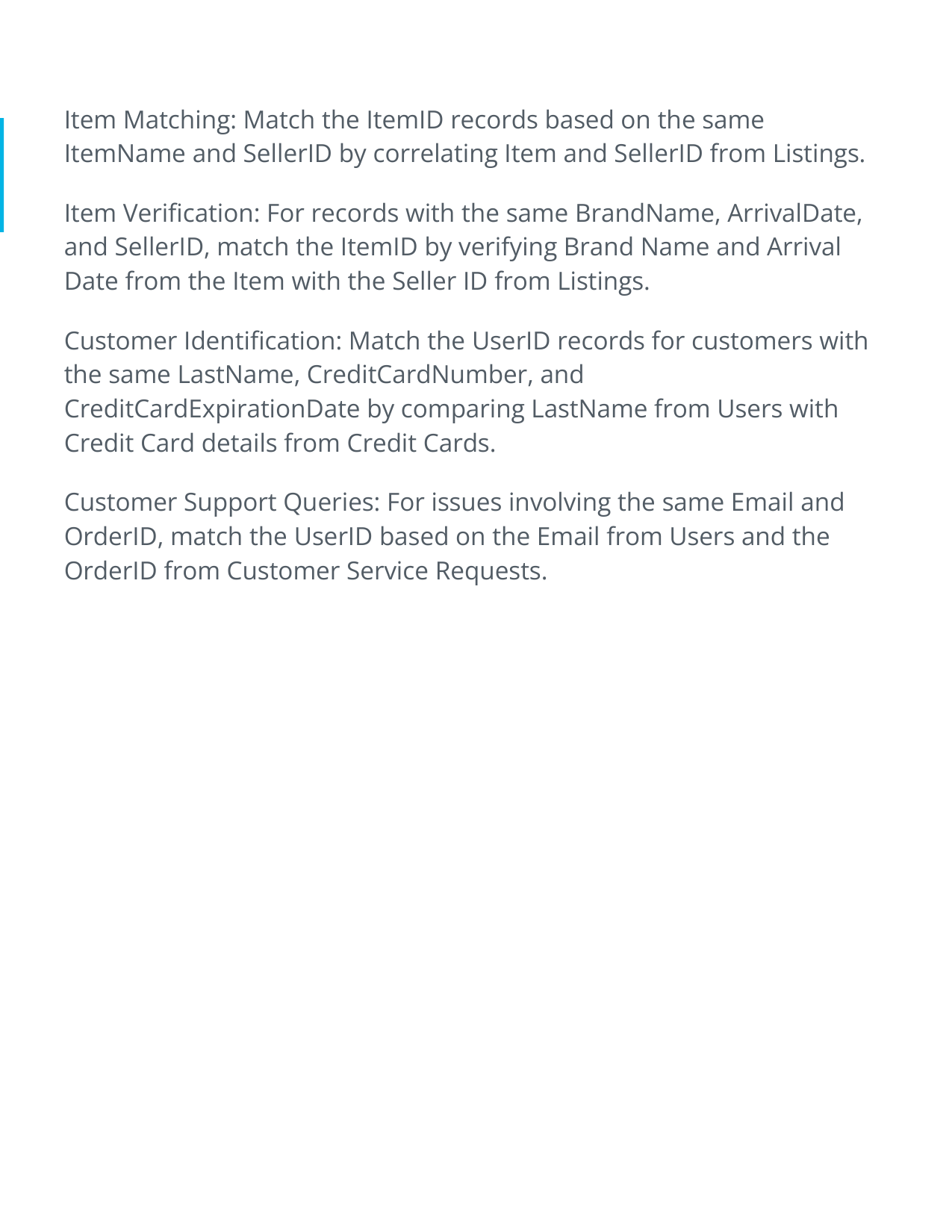

Item Matching: Match the ItemID records based on the same ItemName and SellerID by correlating Item and SellerID from Listings.
Item Verification: For records with the same BrandName, ArrivalDate, and SellerID, match the ItemID by verifying Brand Name and Arrival Date from the Item with the Seller ID from Listings.
Customer Identification: Match the UserID records for customers with the same LastName, CreditCardNumber, and CreditCardExpirationDate by comparing LastName from Users with Credit Card details from Credit Cards.
Customer Support Queries: For issues involving the same Email and OrderID, match the UserID based on the Email from Users and the OrderID from Customer Service Requests.